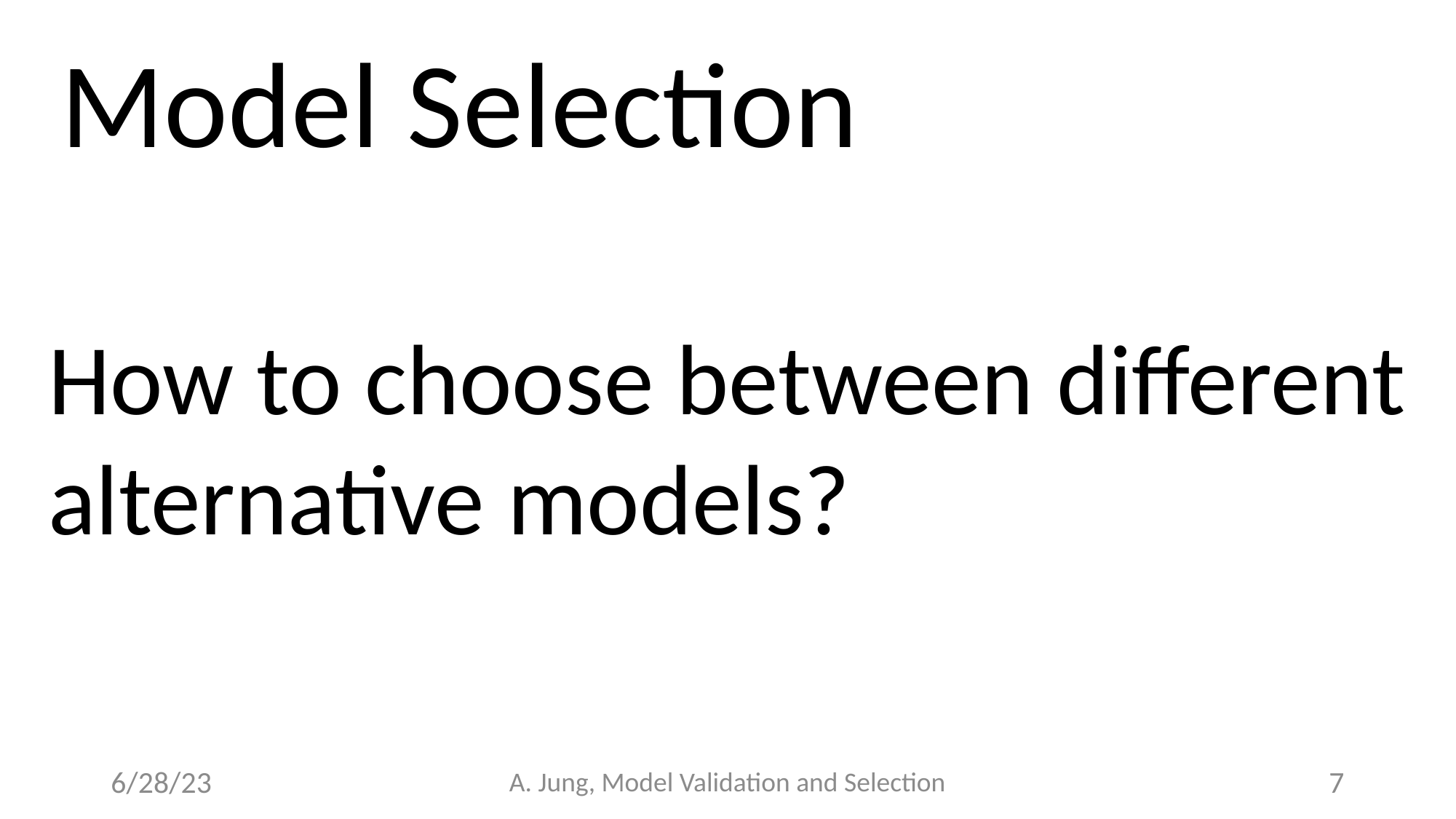

# Model Selection
How to choose between different
alternative models?
6/28/23
A. Jung, Model Validation and Selection
7